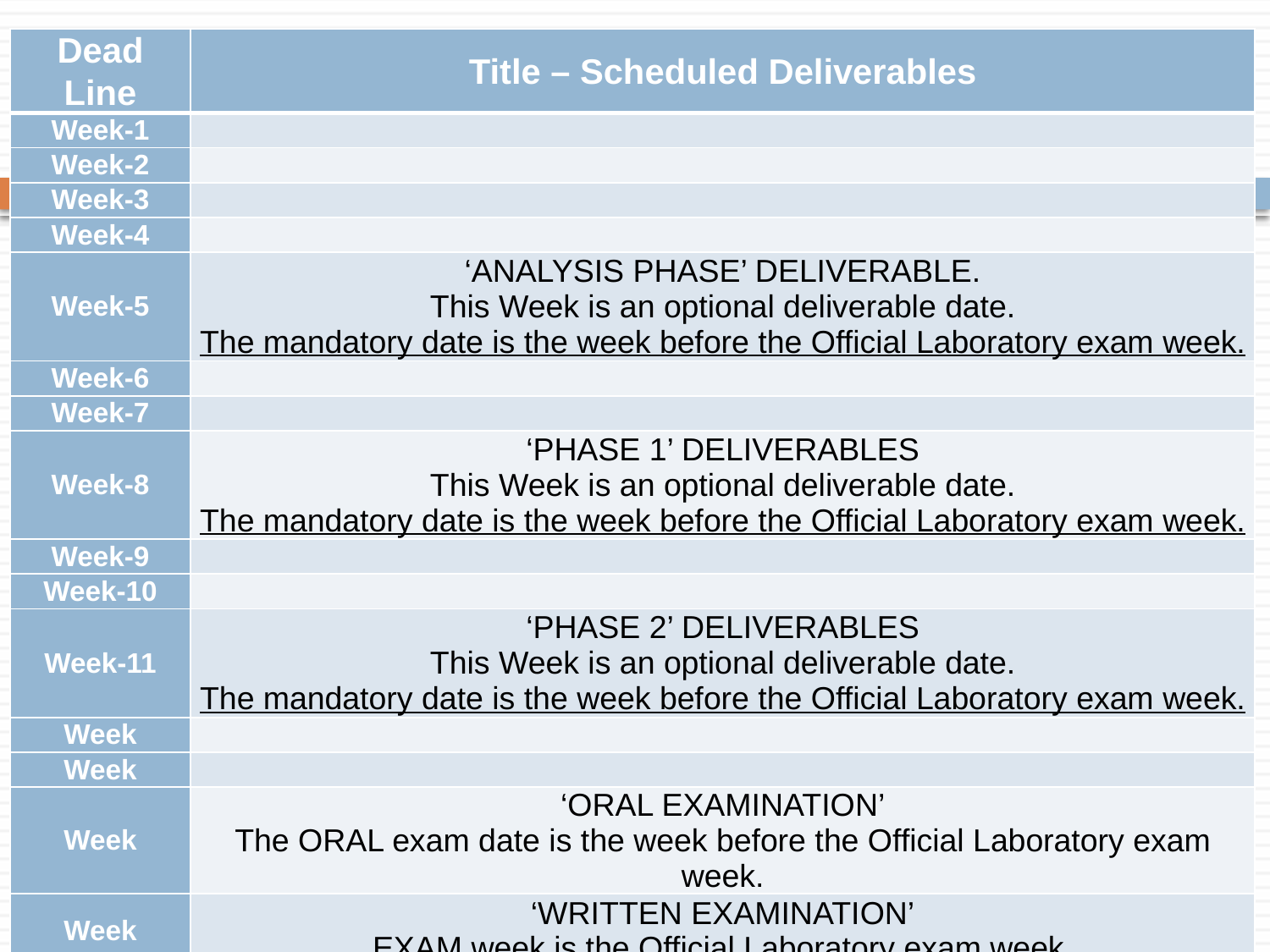

| Dead Line | Title – Scheduled Deliverables |
| --- | --- |
| Week-1 |  |
| Week-2 |  |
| Week-3 |  |
| Week-4 |  |
| Week-5 | ‘ANALYSIS PHASE’ DELIVERABLE. This Week is an optional deliverable date. The mandatory date is the week before the Official Laboratory exam week. |
| Week-6 |  |
| Week-7 |  |
| Week-8 | ‘PHASE 1’ DELIVERABLES This Week is an optional deliverable date. The mandatory date is the week before the Official Laboratory exam week. |
| Week-9 |  |
| Week-10 |  |
| Week-11 | ‘PHASE 2’ DELIVERABLES This Week is an optional deliverable date. The mandatory date is the week before the Official Laboratory exam week. |
| Week |  |
| Week |  |
| Week | ‘ORAL EXAMINATION’ The ORAL exam date is the week before the Official Laboratory exam week. |
| Week | ‘WRITTEN EXAMINATION’ EXAM week is the Official Laboratory exam week. |